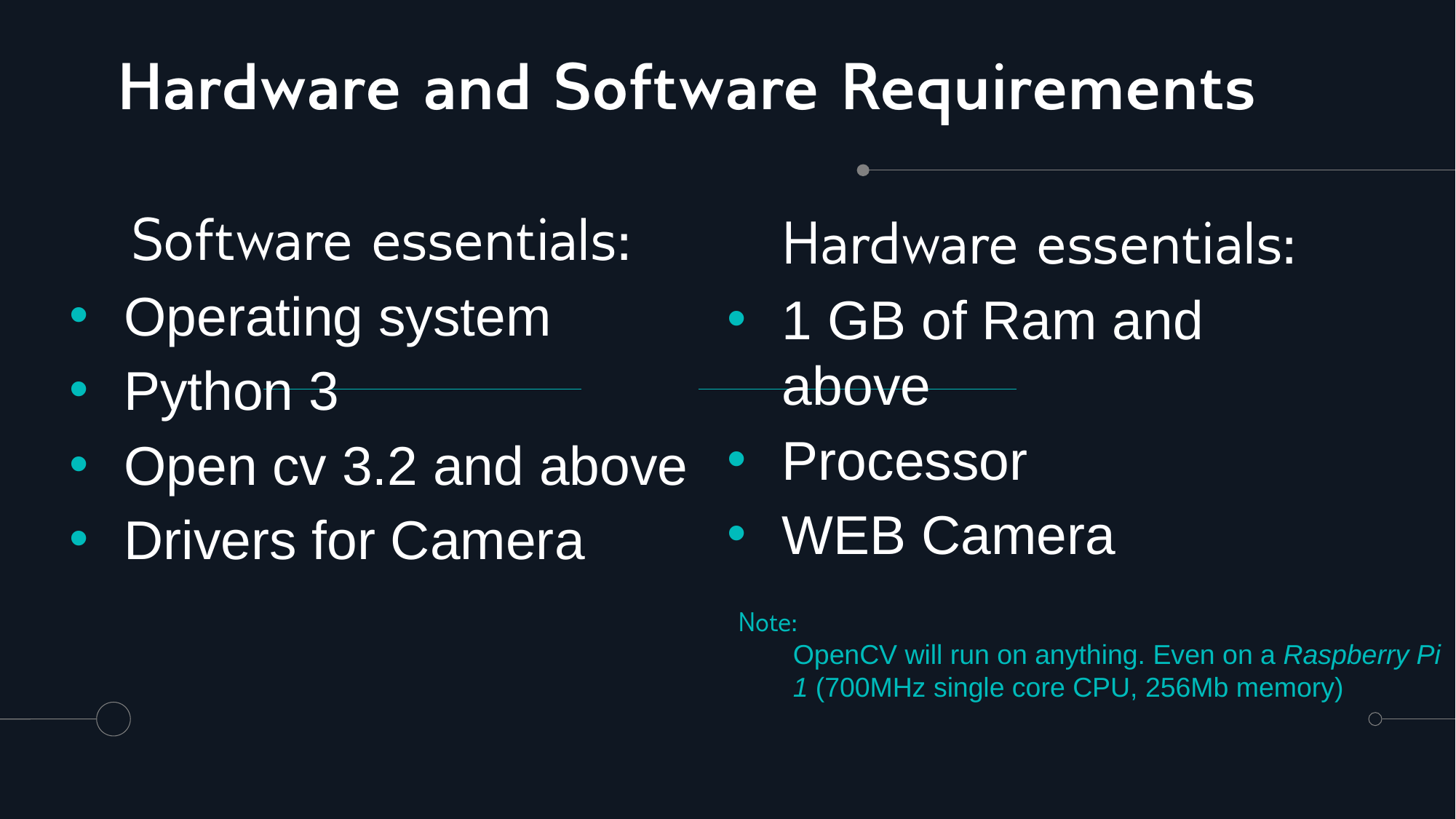

# Hardware and Software Requirements
Software essentials:
Operating system
Python 3
Open cv 3.2 and above
Drivers for Camera

Hardware essentials:
1 GB of Ram and above
Processor
WEB Camera

Note:
OpenCV will run on anything. Even on a Raspberry Pi 1 (700MHz single core CPU, 256Mb memory)